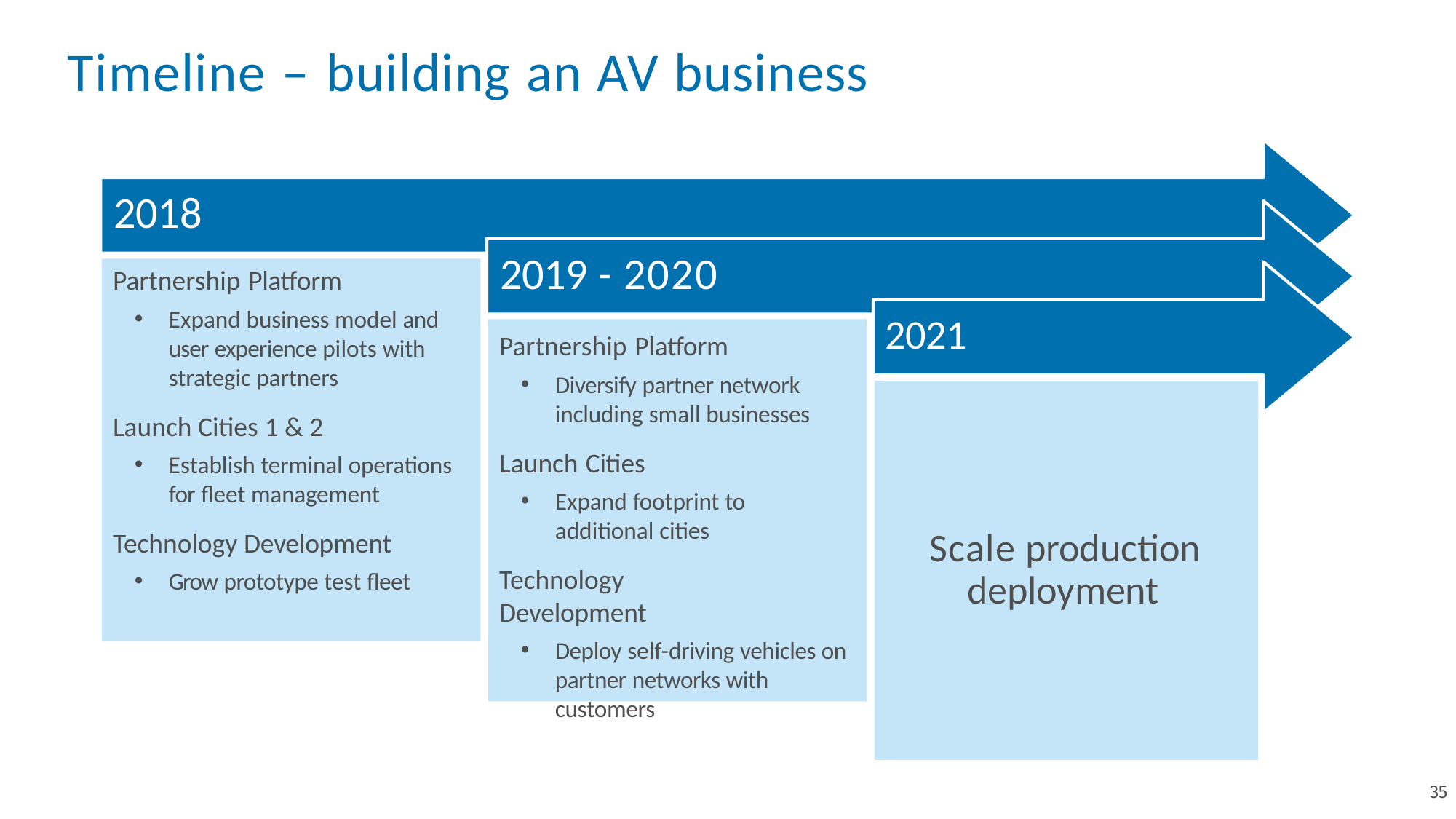

# Timeline – building an AV business

2018

2019 - 2020
Partnership Platform
Expand business model and user experience pilots with strategic partners
Launch Cities 1 & 2
Establish terminal operations for fleet management
Technology Development
Grow prototype test fleet

2021
Partnership Platform
Diversify partner network including small businesses
Launch Cities
Expand footprint to additional cities
Technology Development
Deploy self-driving vehicles on partner networks with customers

Scale production deployment
35